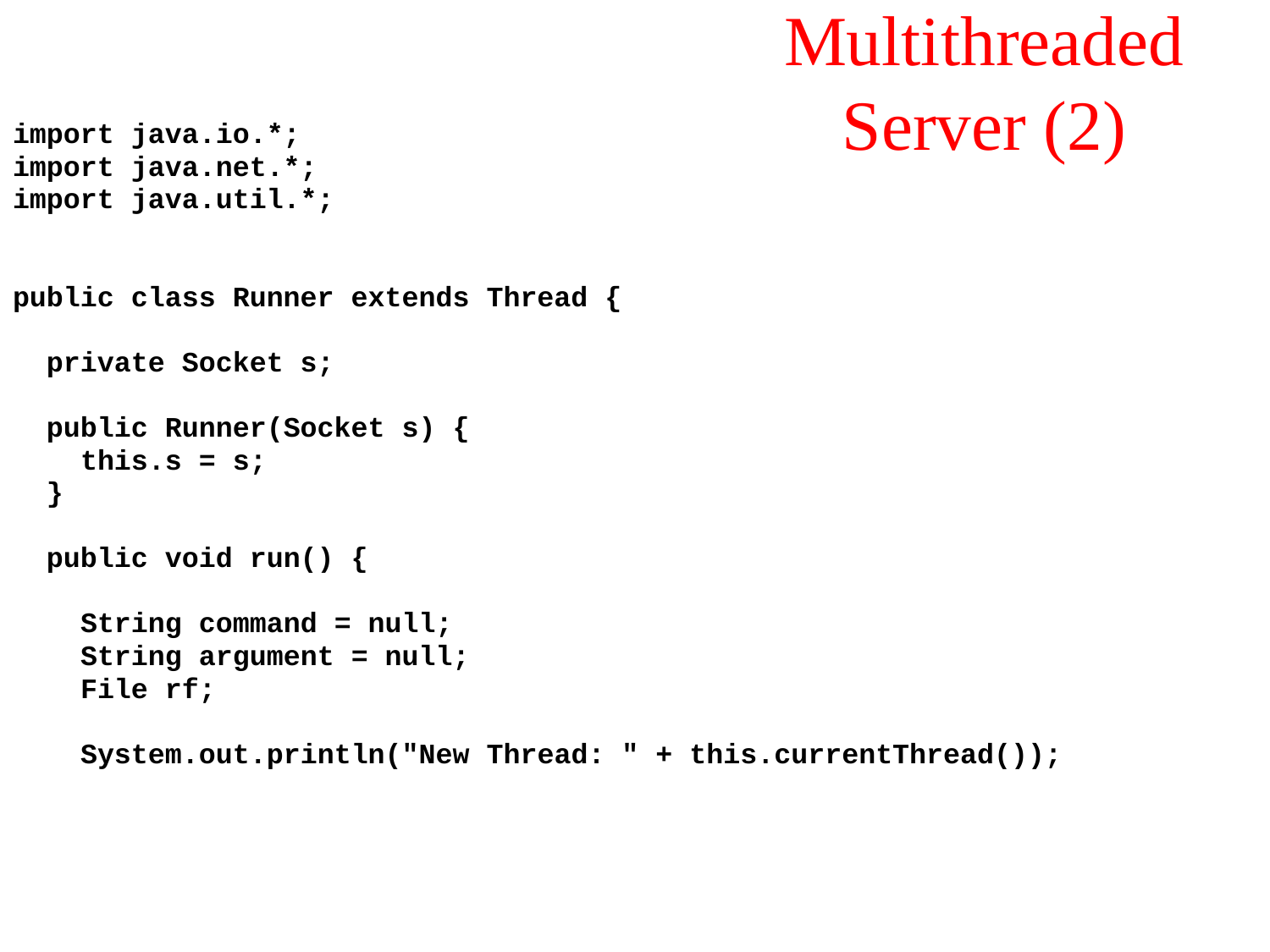

# Multithreaded Server (2)
import java.io.*;
import java.net.*;
import java.util.*;

public class Runner extends Thread {

  private Socket s;

  public Runner(Socket s) {
    this.s = s;
  }

  public void run() {

    String command = null;
    String argument = null;
    File rf;

    System.out.println("New Thread: " + this.currentThread());